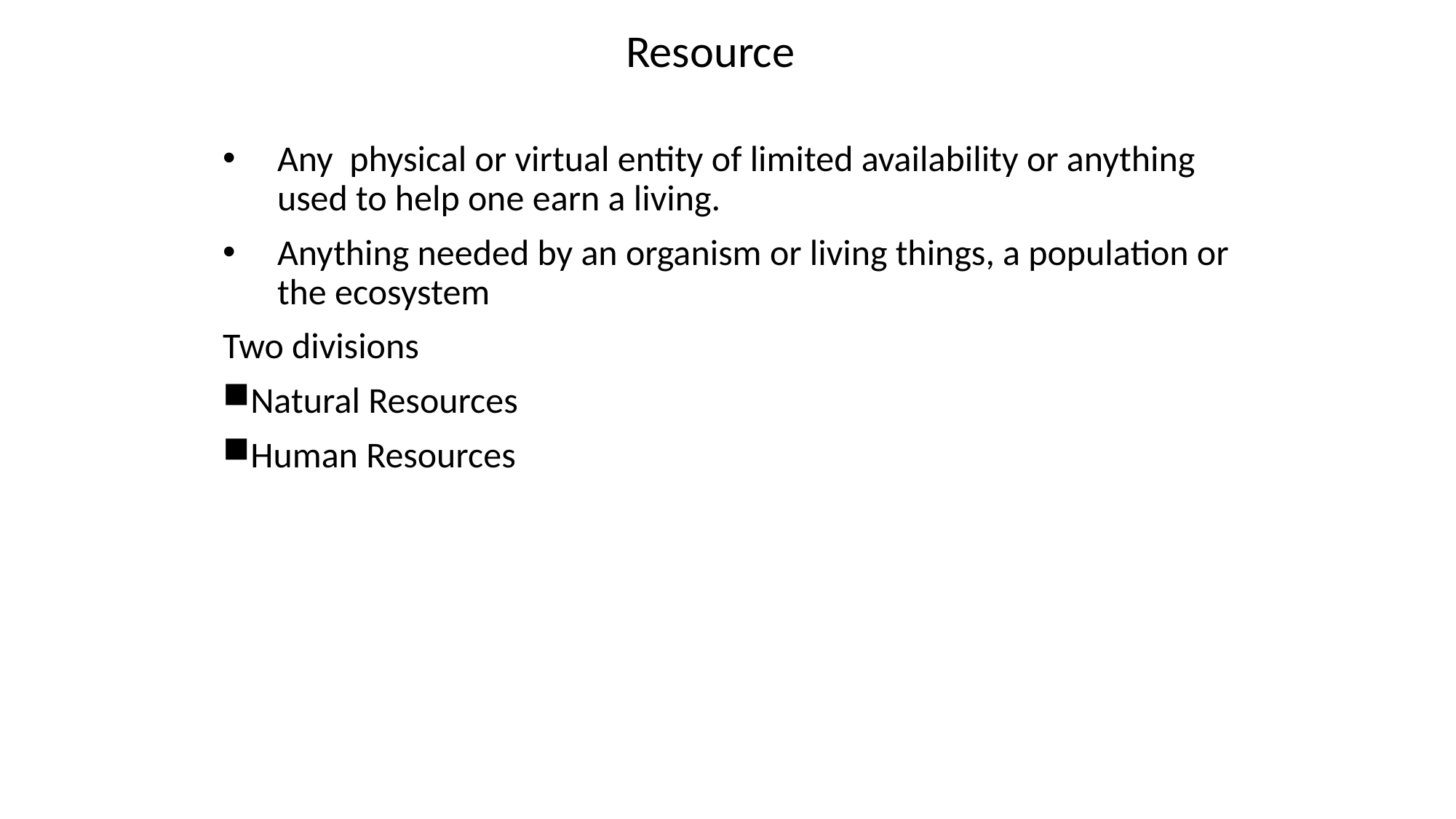

# Resource
Any  physical or virtual entity of limited availability or anything used to help one earn a living.
Anything needed by an organism or living things, a population or the ecosystem
Two divisions
Natural Resources
Human Resources